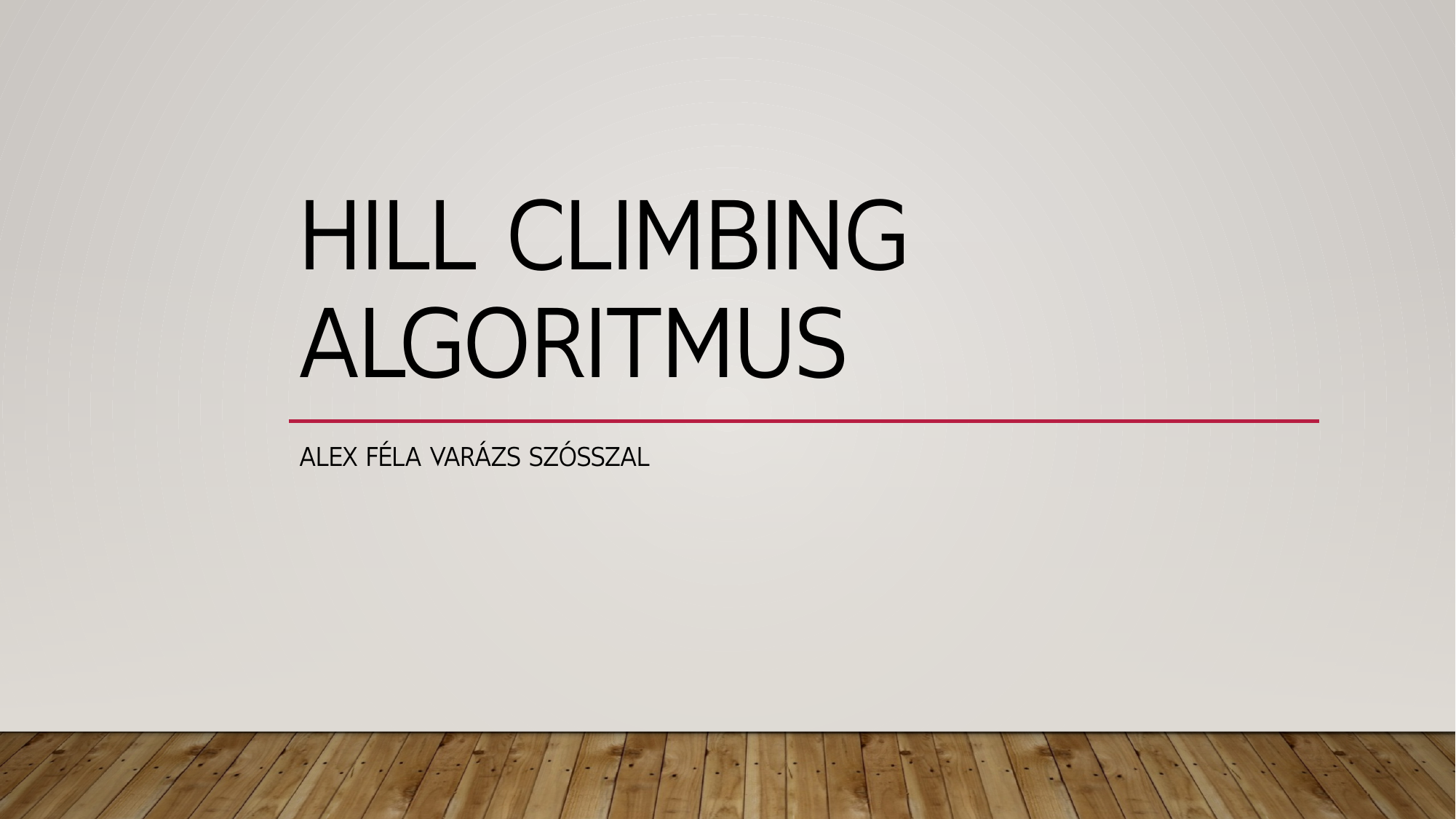

# Hill climbing algoritmus
Alex féla varázs szósszal